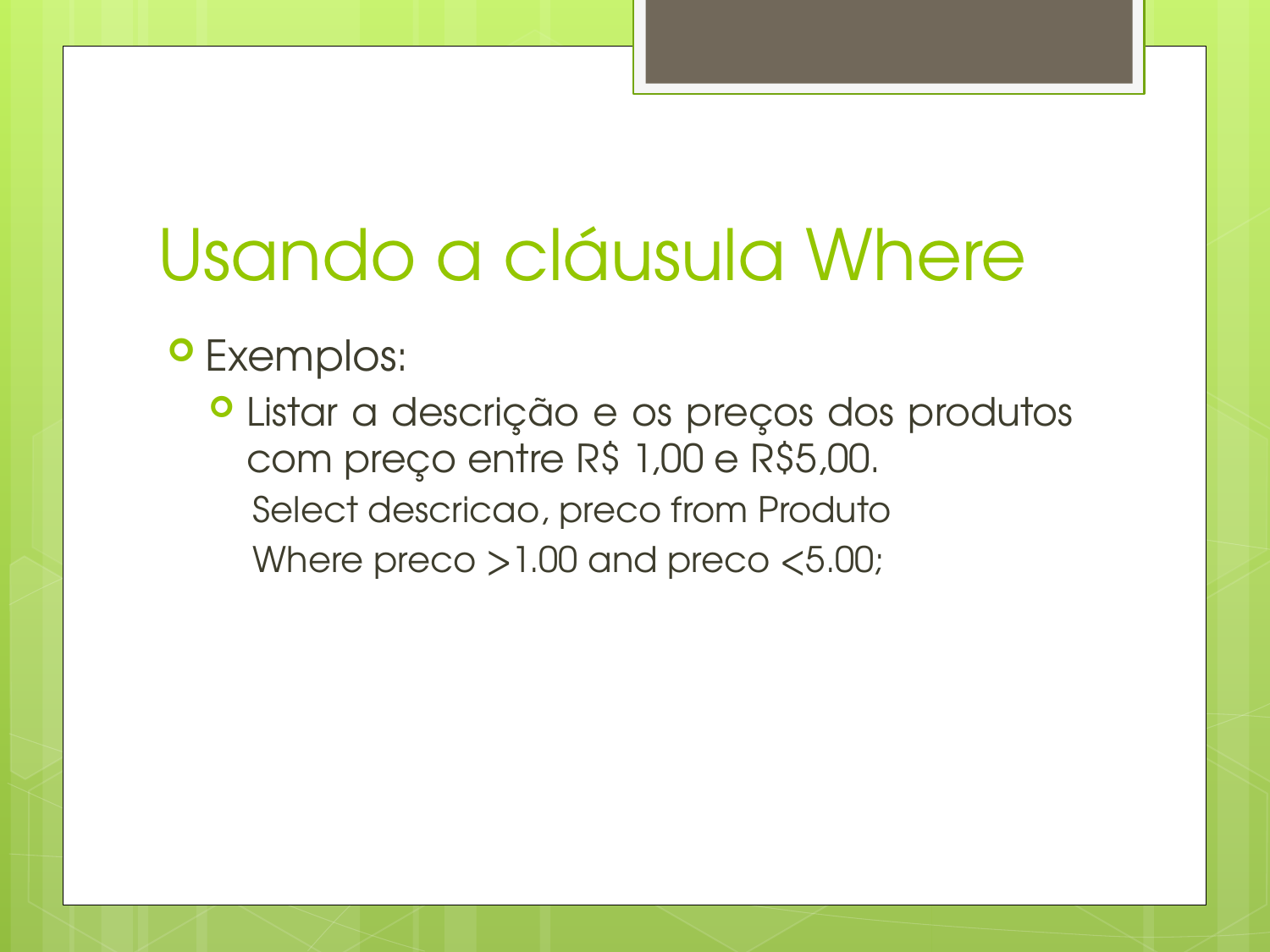

# Usando a cláusula Where
Exemplos:
Listar a descrição e os preços dos produtos com preço entre R$ 1,00 e R$5,00.
Select descricao, preco from Produto
Where preco >1.00 and preco <5.00;